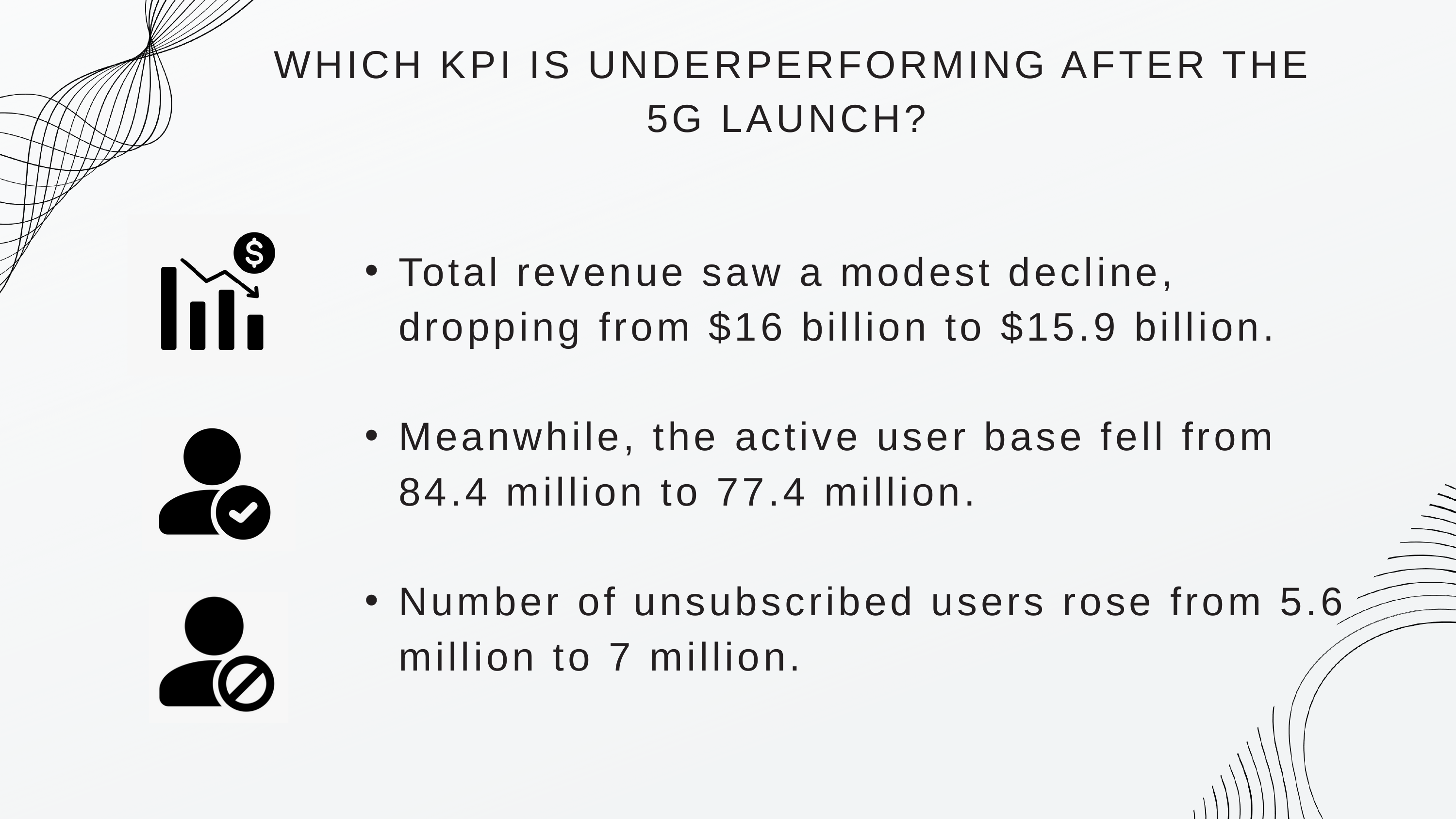

WHICH KPI IS UNDERPERFORMING AFTER THE 5G LAUNCH?

Total revenue saw a modest decline, dropping from $16 billion to $15.9 billion.

Meanwhile, the active user base fell from 84.4 million to 77.4 million.

Number of unsubscribed users rose from 5.6 million to 7 million.